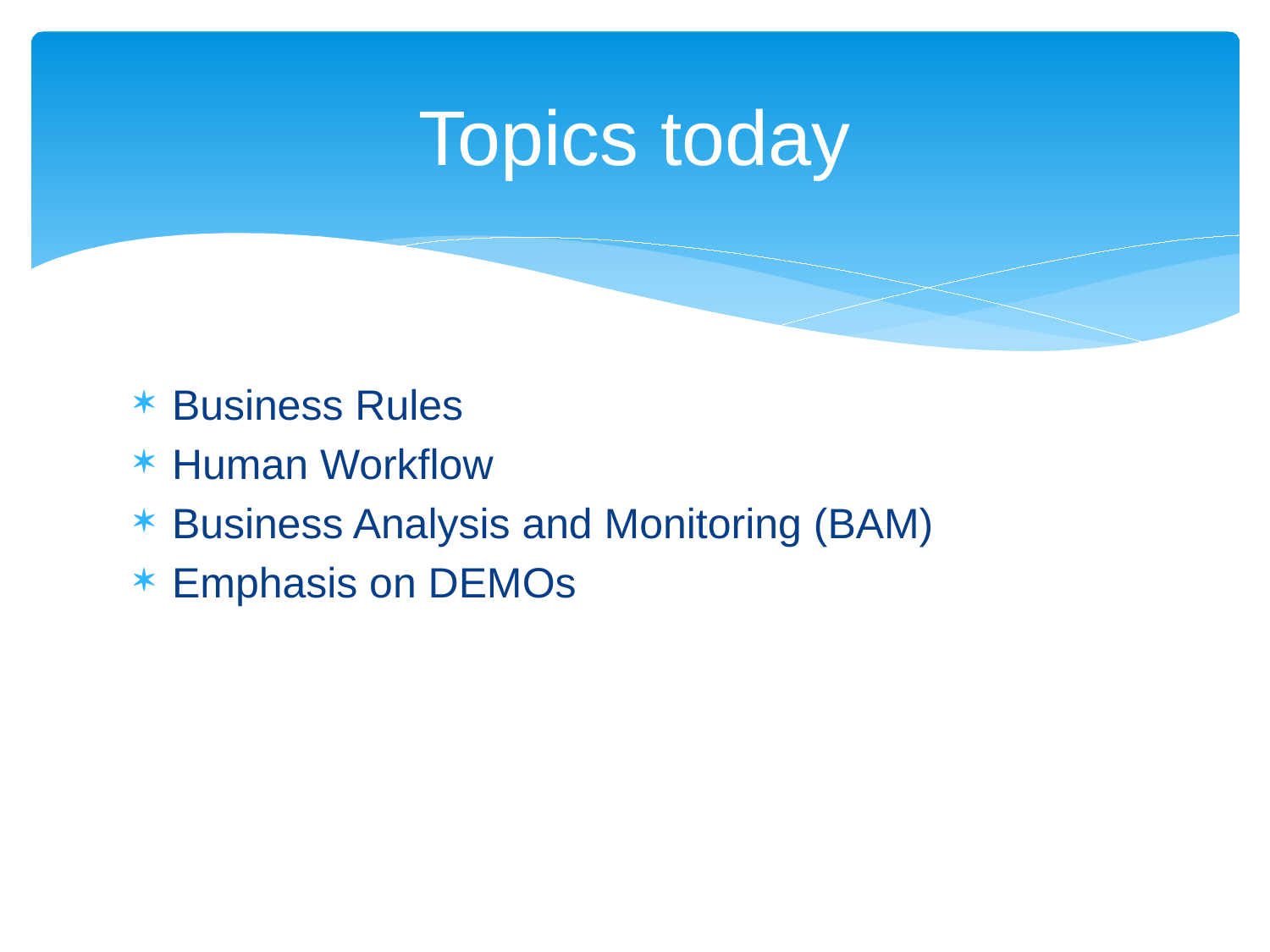

# Topics today
Business Rules
Human Workflow
Business Analysis and Monitoring (BAM)
Emphasis on DEMOs